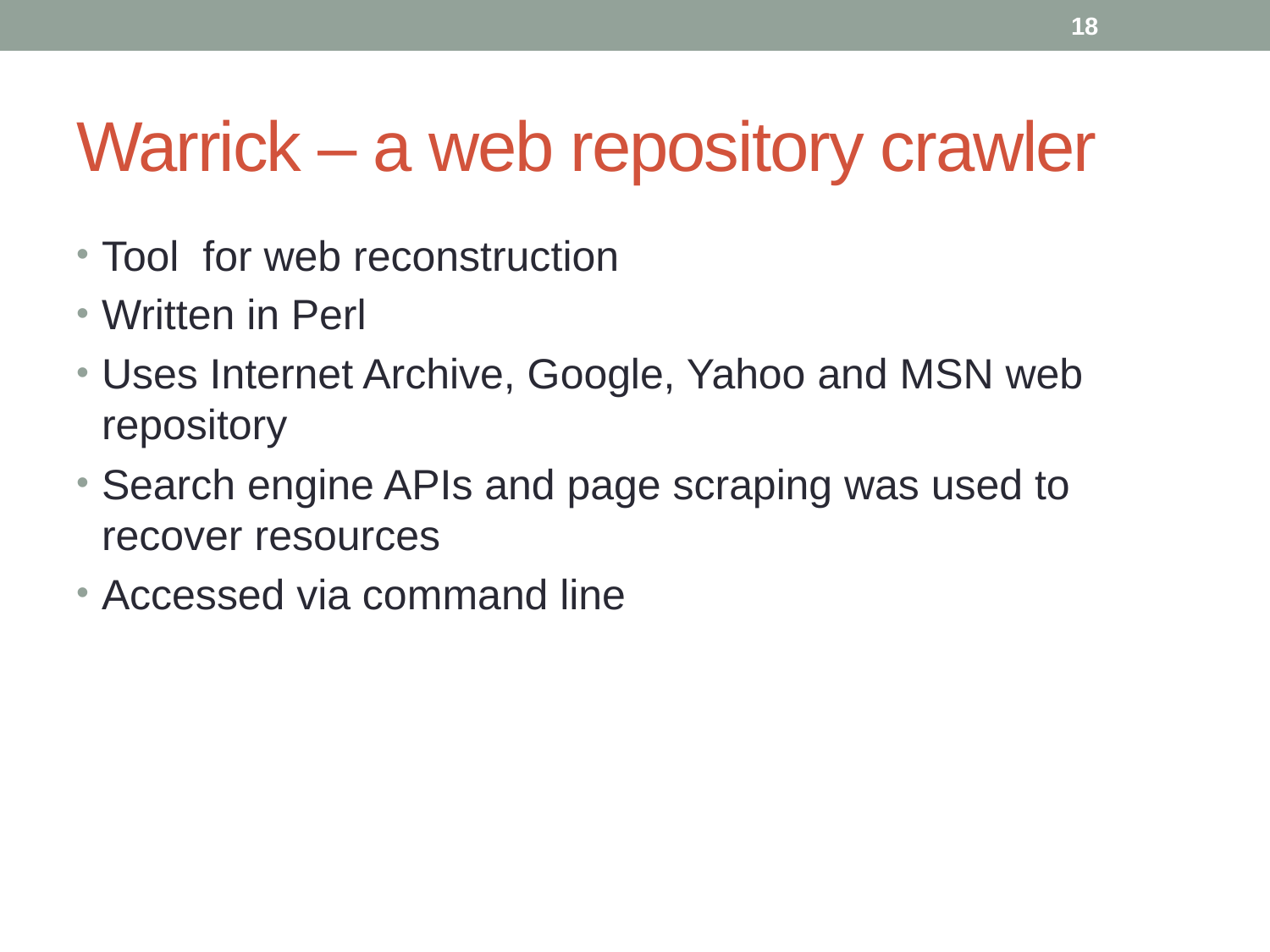

18
# Warrick – a web repository crawler
Tool  for web reconstruction
Written in Perl
Uses Internet Archive, Google, Yahoo and MSN web repository
Search engine APIs and page scraping was used to recover resources
Accessed via command line